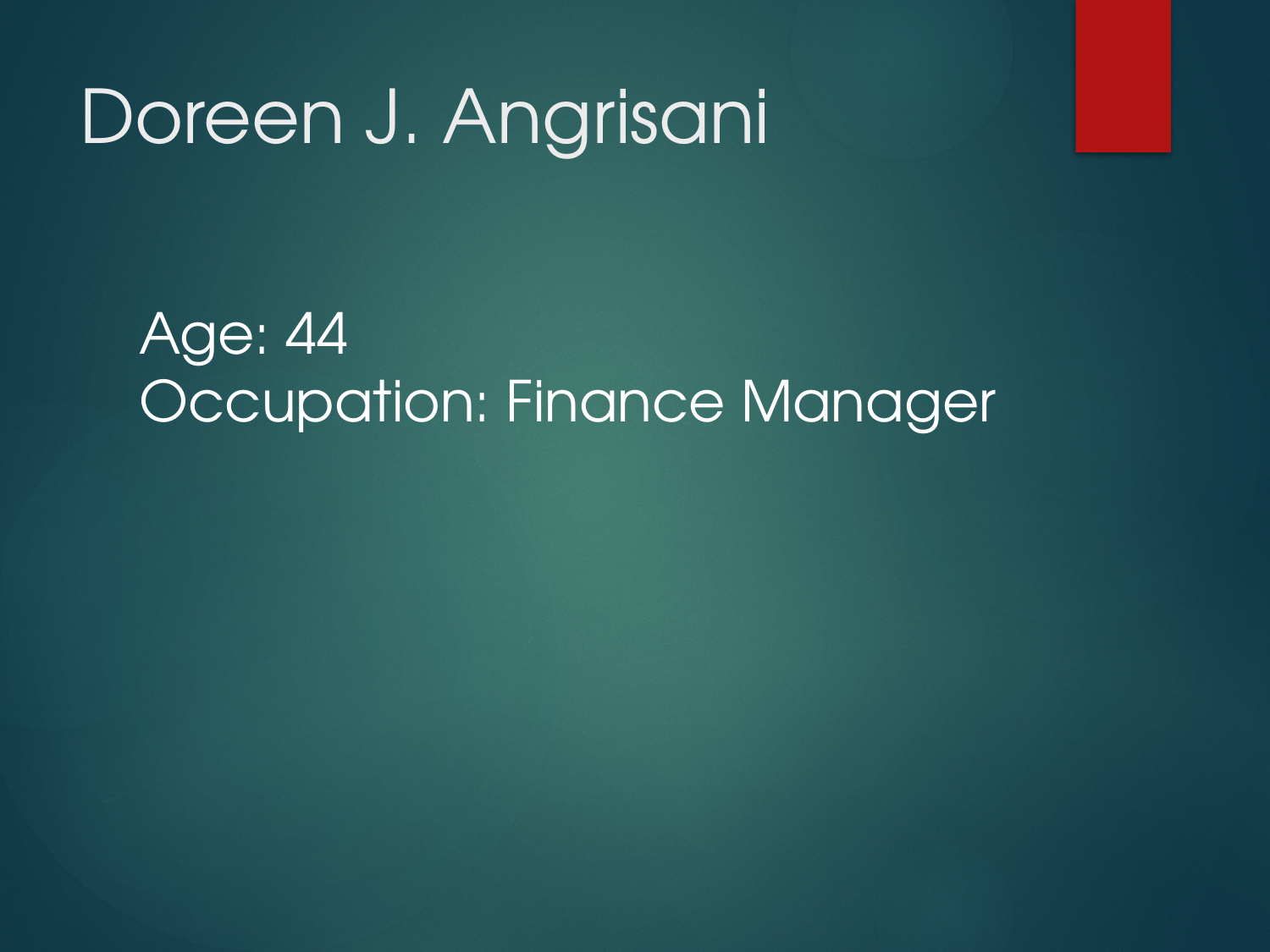

# Doreen J. Angrisani

Age: 44
Occupation: Finance Manager